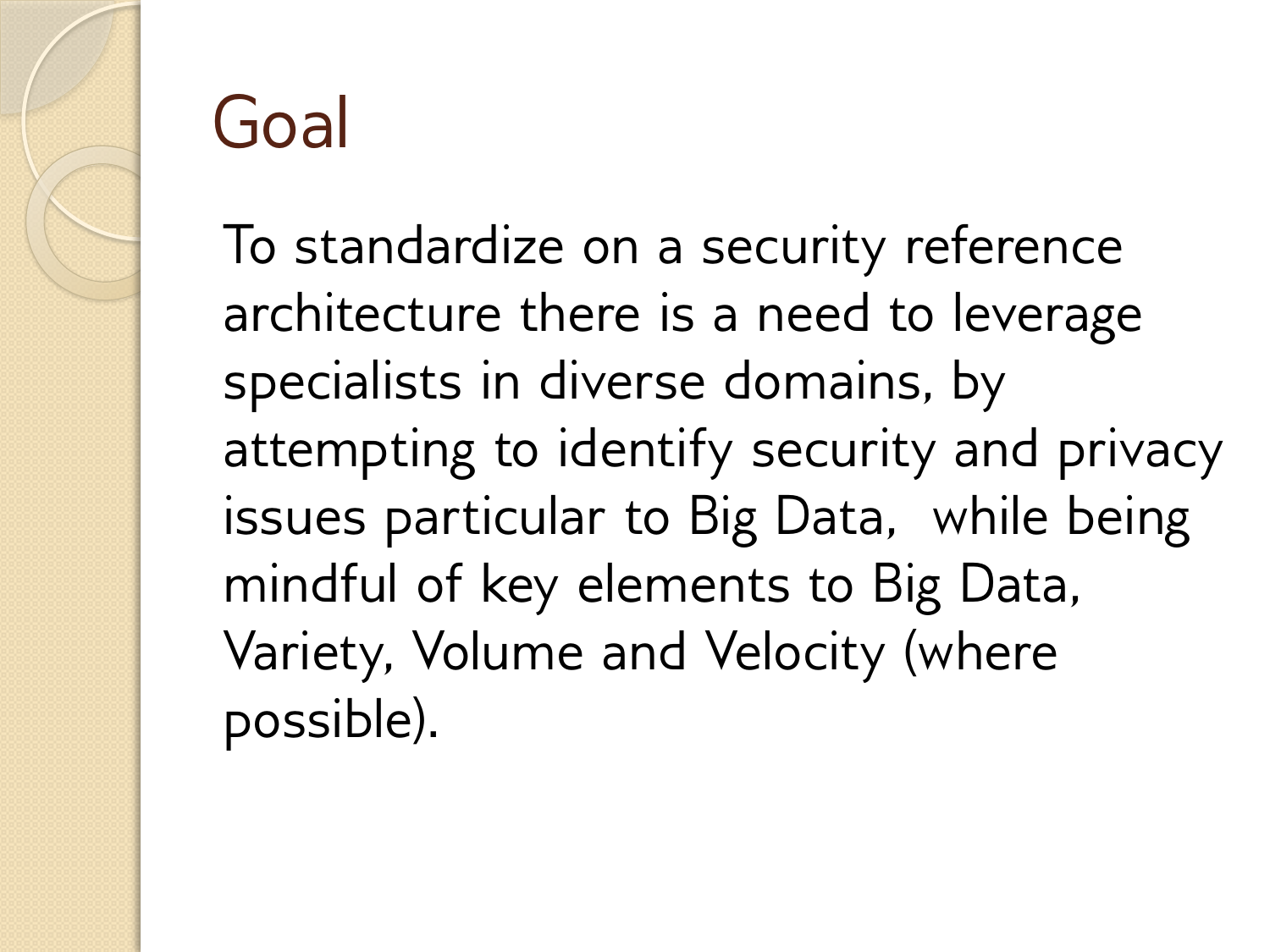

# Goal
To standardize on a security reference architecture there is a need to leverage specialists in diverse domains, by attempting to identify security and privacy issues particular to Big Data,  while being mindful of key elements to Big Data, Variety, Volume and Velocity (where possible).